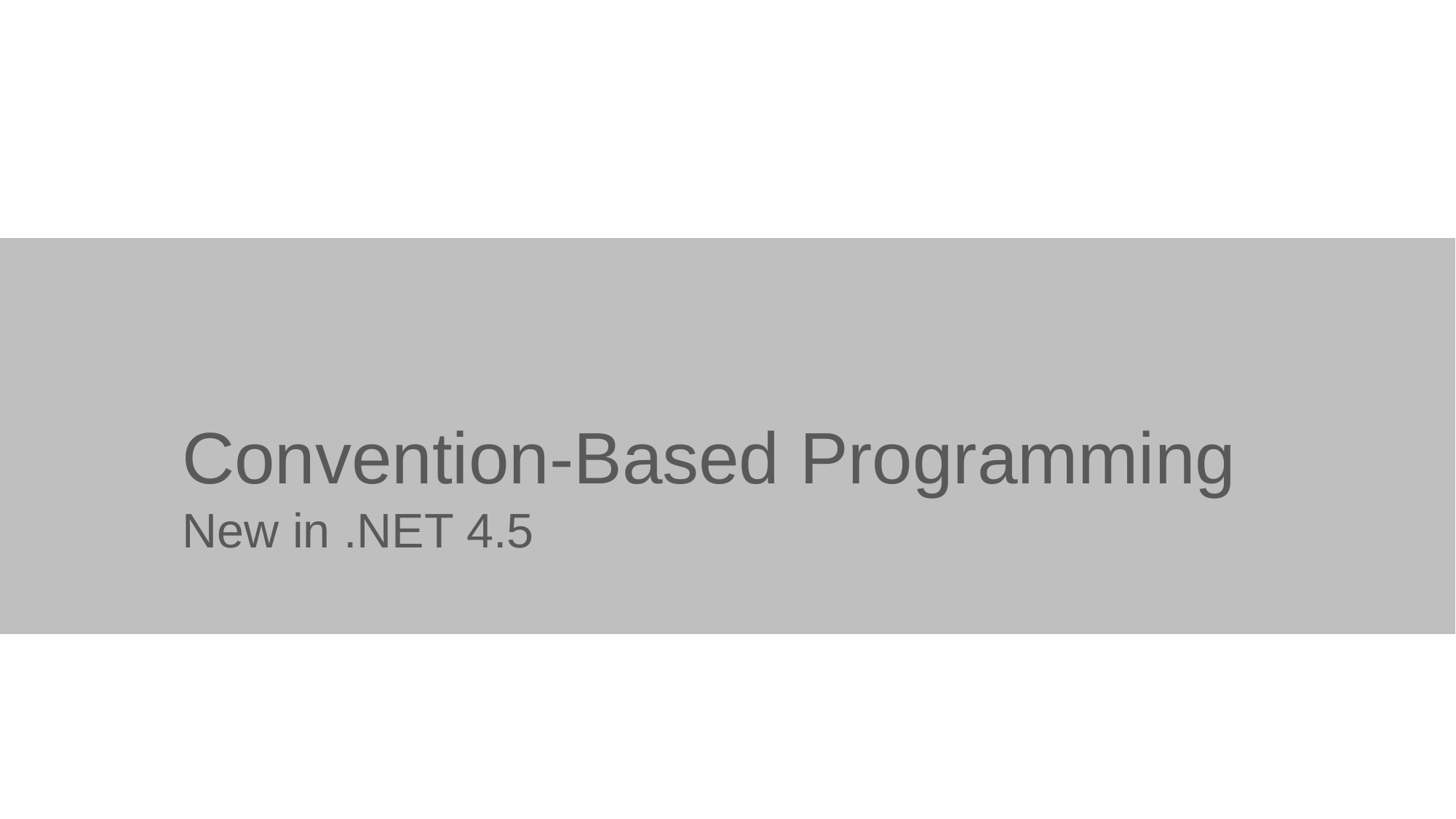

# Convention-Based Programming
New in .NET 4.5